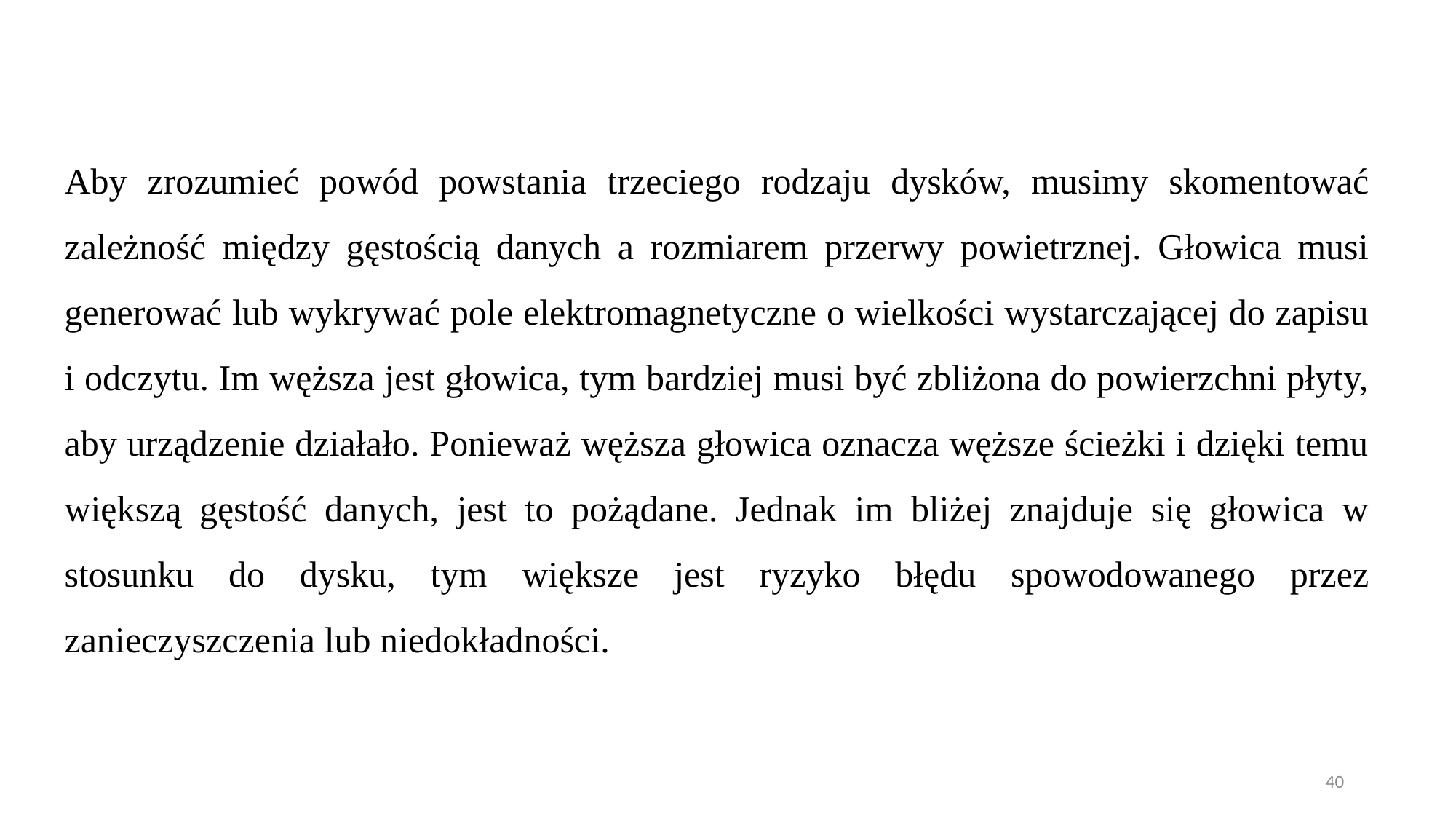

Aby zrozumieć powód powstania trzeciego rodzaju dysków, musimy skomentować zależność między gęstością danych a rozmiarem przerwy powietrznej. Głowica musi generować lub wykrywać pole elektromagnetyczne o wielkości wystarczającej do zapisu i odczytu. Im węższa jest głowica, tym bardziej musi być zbliżona do powierzchni płyty, aby urządzenie działało. Ponieważ węższa głowica oznacza węższe ścieżki i dzięki temu większą gęstość danych, jest to pożądane. Jednak im bliżej znajduje się głowica w stosunku do dysku, tym większe jest ryzyko błędu spowodowanego przez zanieczyszczenia lub niedokładności.
40